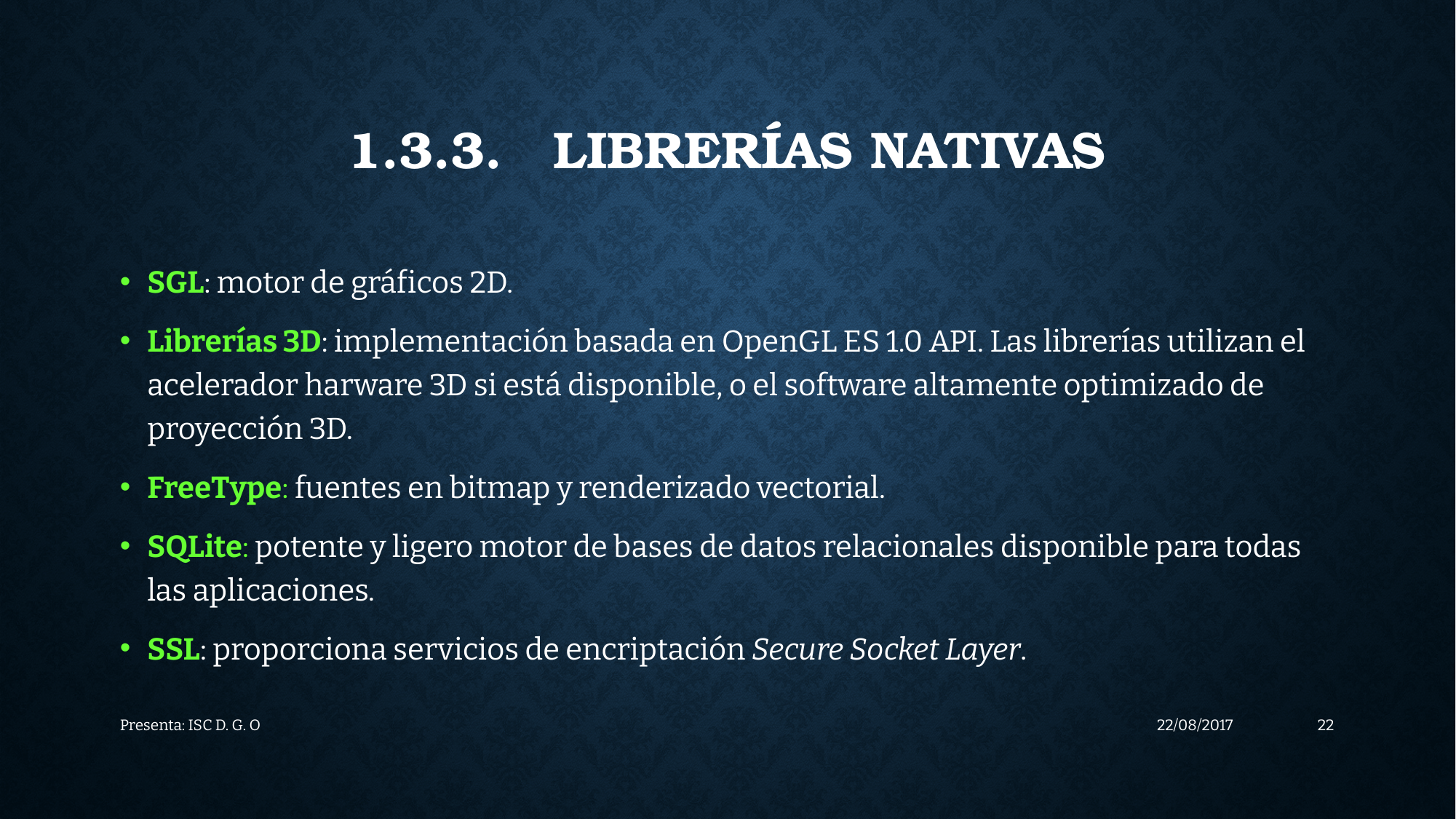

# 1.3.3.   Librerías nativas
SGL: motor de gráficos 2D.
Librerías 3D: implementación basada en OpenGL ES 1.0 API. Las librerías utilizan el acelerador harware 3D si está disponible, o el software altamente optimizado de proyección 3D.
FreeType: fuentes en bitmap y renderizado vectorial.
SQLite: potente y ligero motor de bases de datos relacionales disponible para todas las aplicaciones.
SSL: proporciona servicios de encriptación Secure Socket Layer.

Presenta: ISC D. G. O
22/08/2017
22